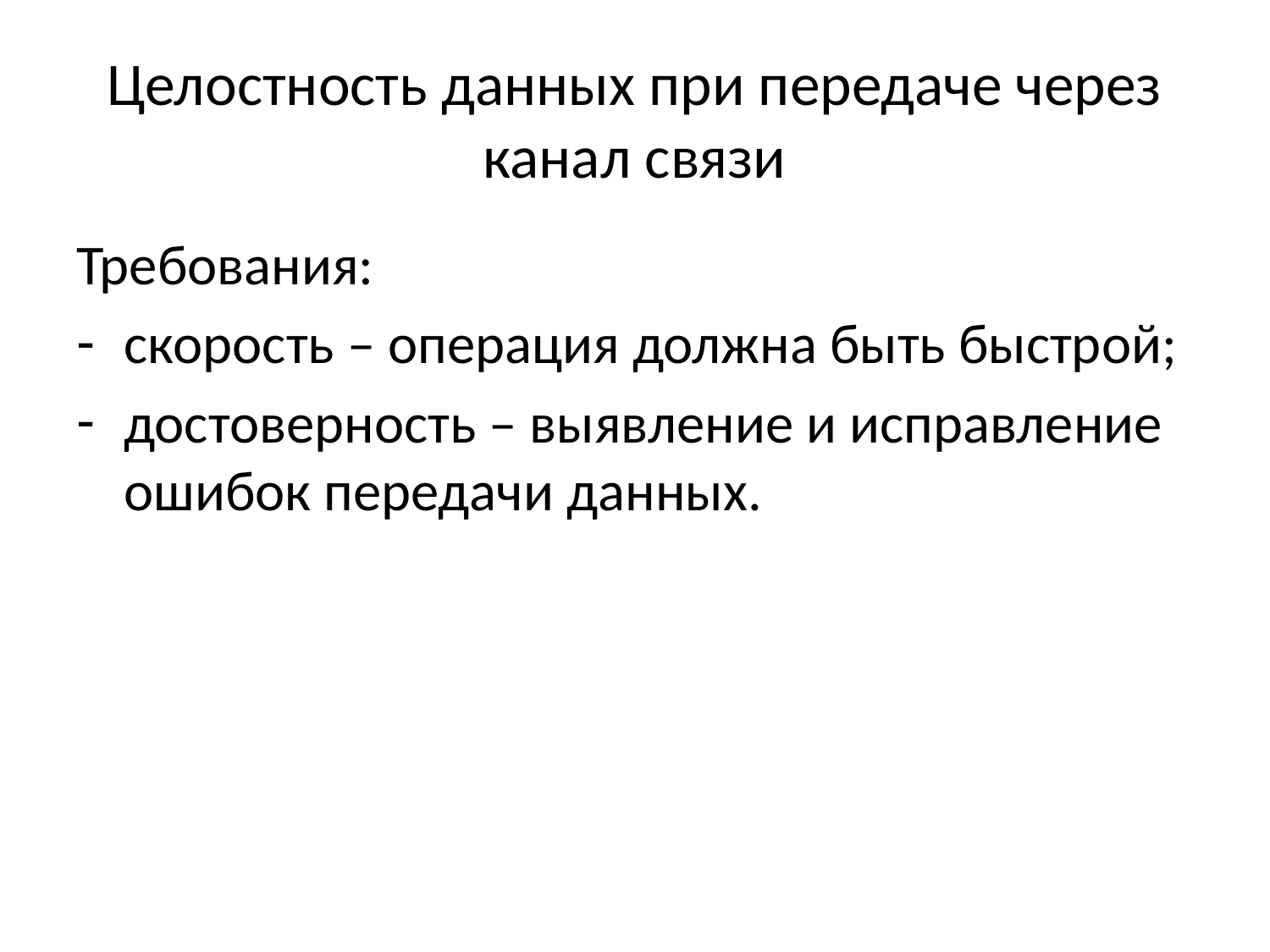

# Целостность данных при передаче через канал связи
Требования:
скорость – операция должна быть быстрой;
достоверность – выявление и исправление ошибок передачи данных.